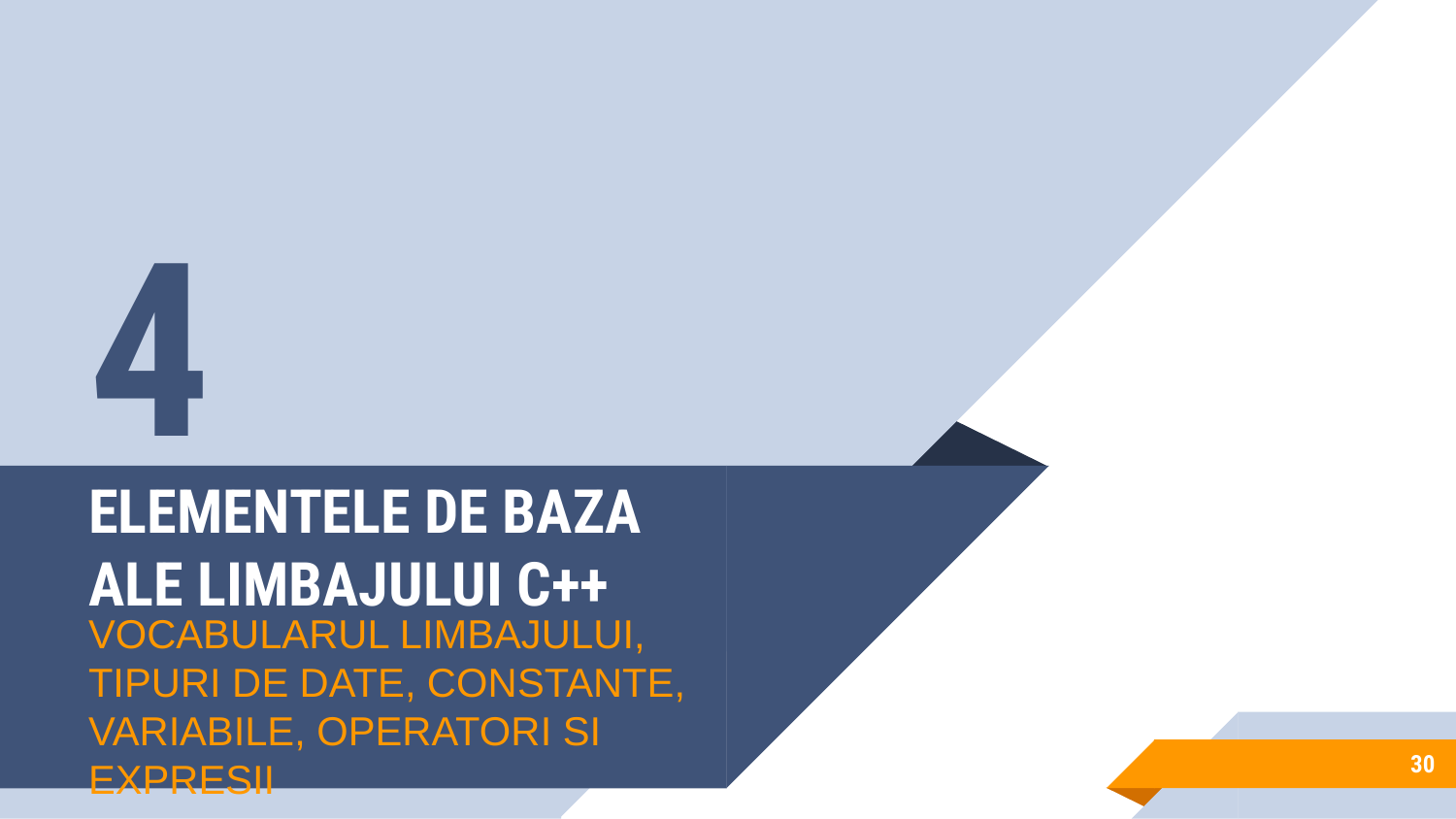

4
# ELEMENTELE DE BAZA ALE LIMBAJULUI C++
VOCABULARUL LIMBAJULUI, TIPURI DE DATE, CONSTANTE, VARIABILE, OPERATORI SI EXPRESII

30